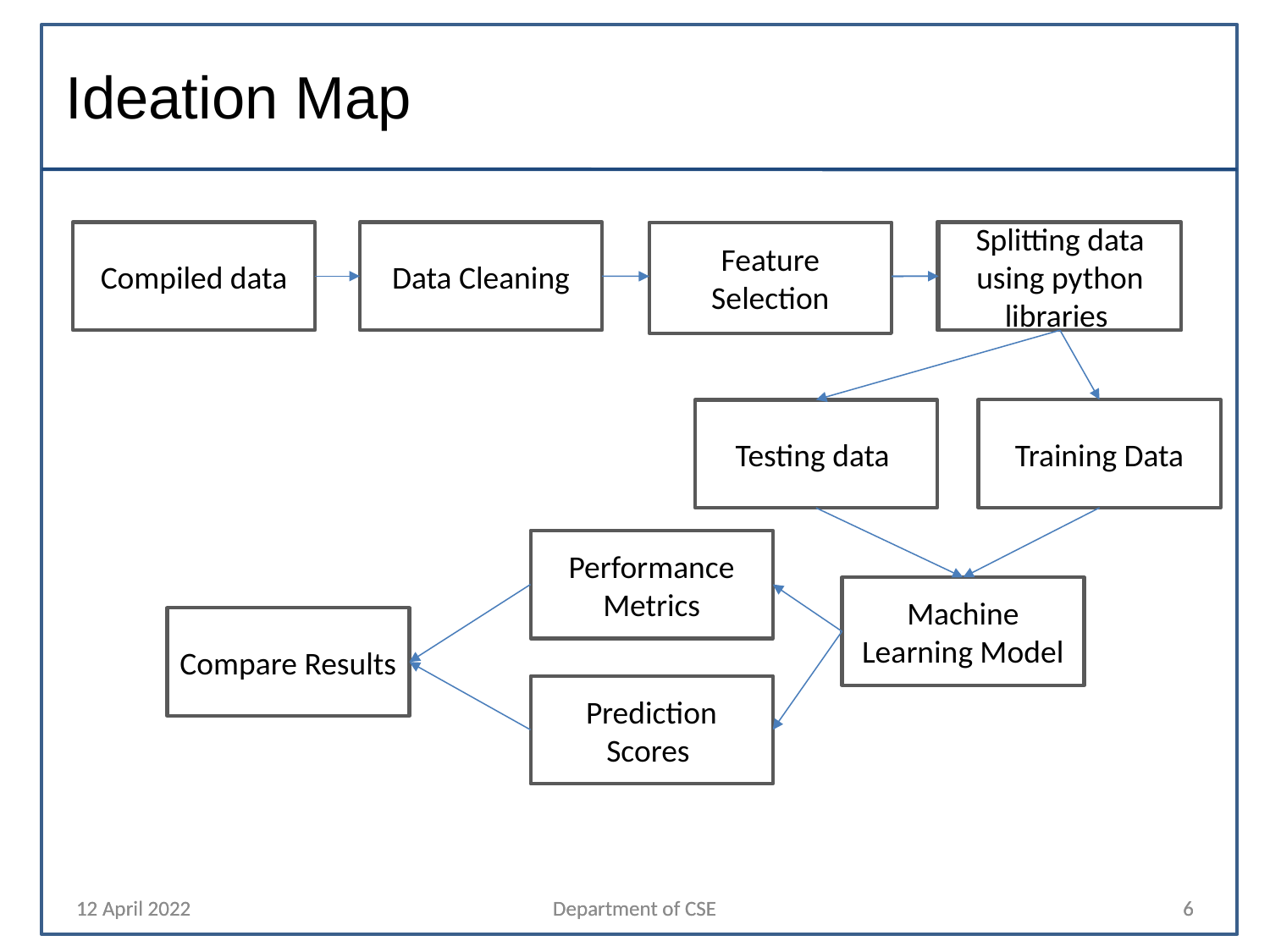

# Ideation Map
Compiled data
Data Cleaning
Splitting data using python libraries
Splitting data using python libraries
Feature Selection
Training Data
Testing data
Performance Metrics
Machine Learning Model
Compare Results
Prediction Scores
12 April 2022
12 April 2022
Department of CSE
Department of CSE
6
6